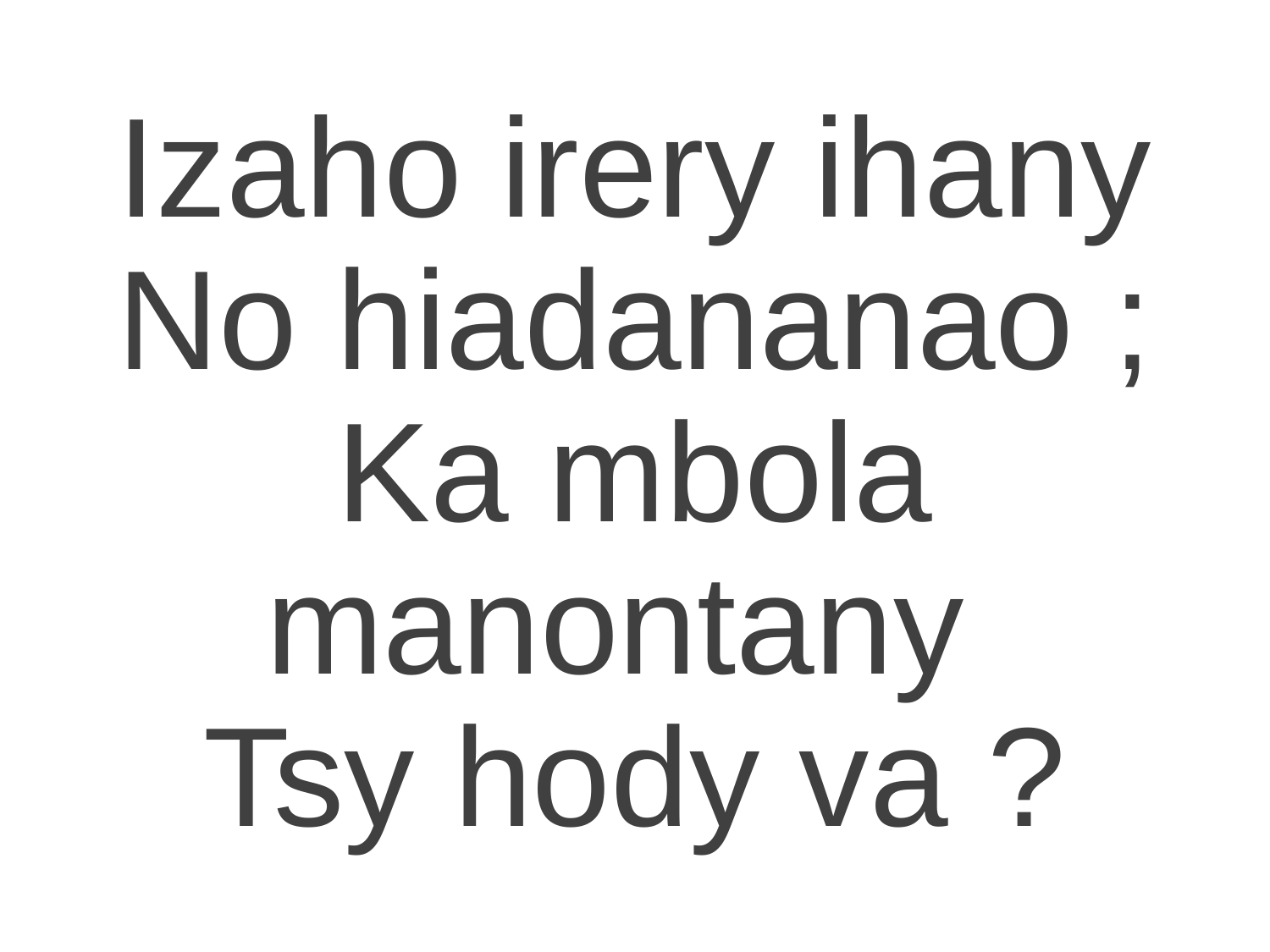

Izaho irery ihany
No hiadananao ;
Ka mbola manontany
Tsy hody va ?